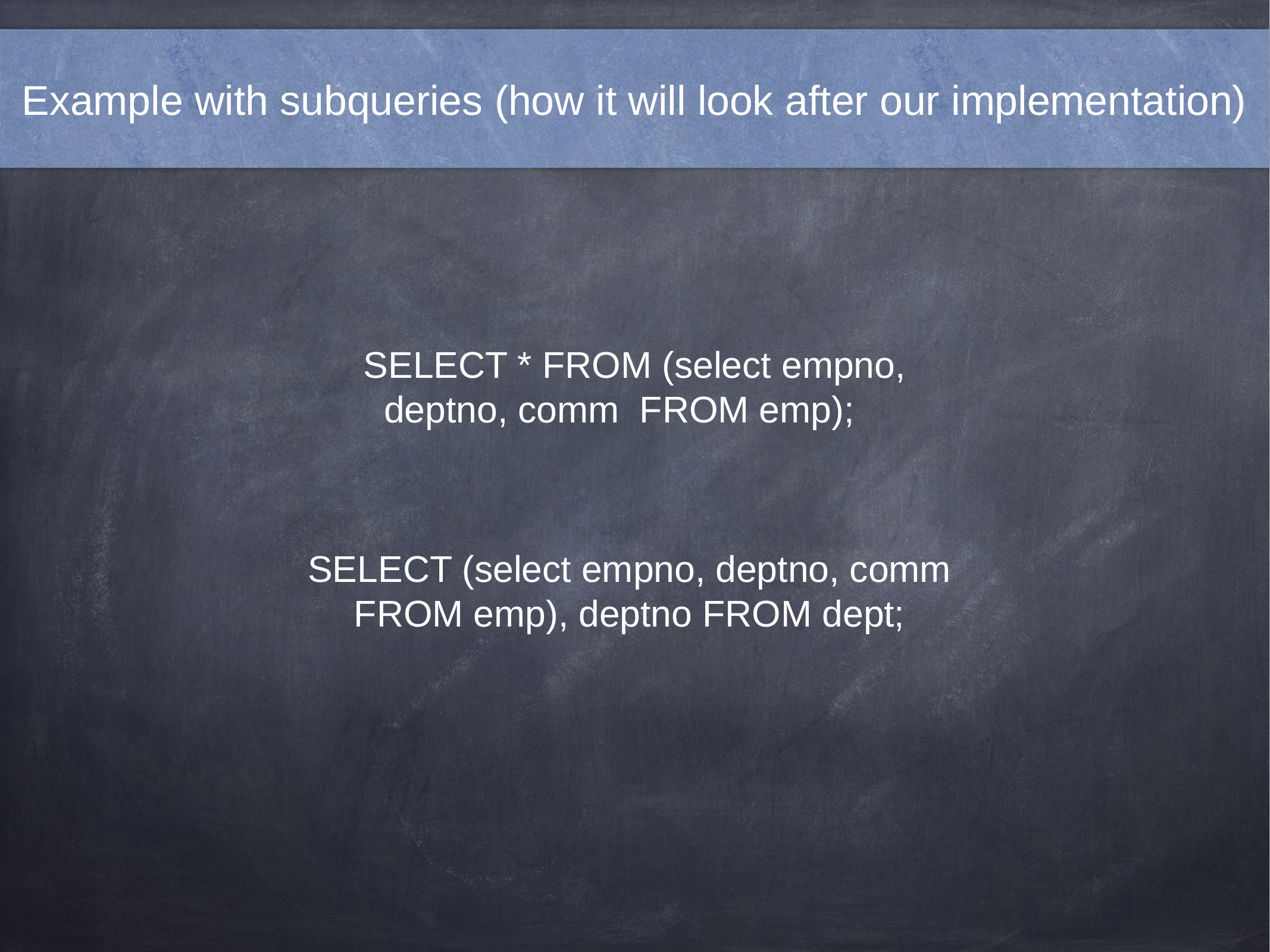

Example with subqueries (how it will look after our implementation)
SELECT * FROM (select empno, deptno, comm  FROM emp);
SELECT (select empno, deptno, comm  FROM emp), deptno FROM dept;